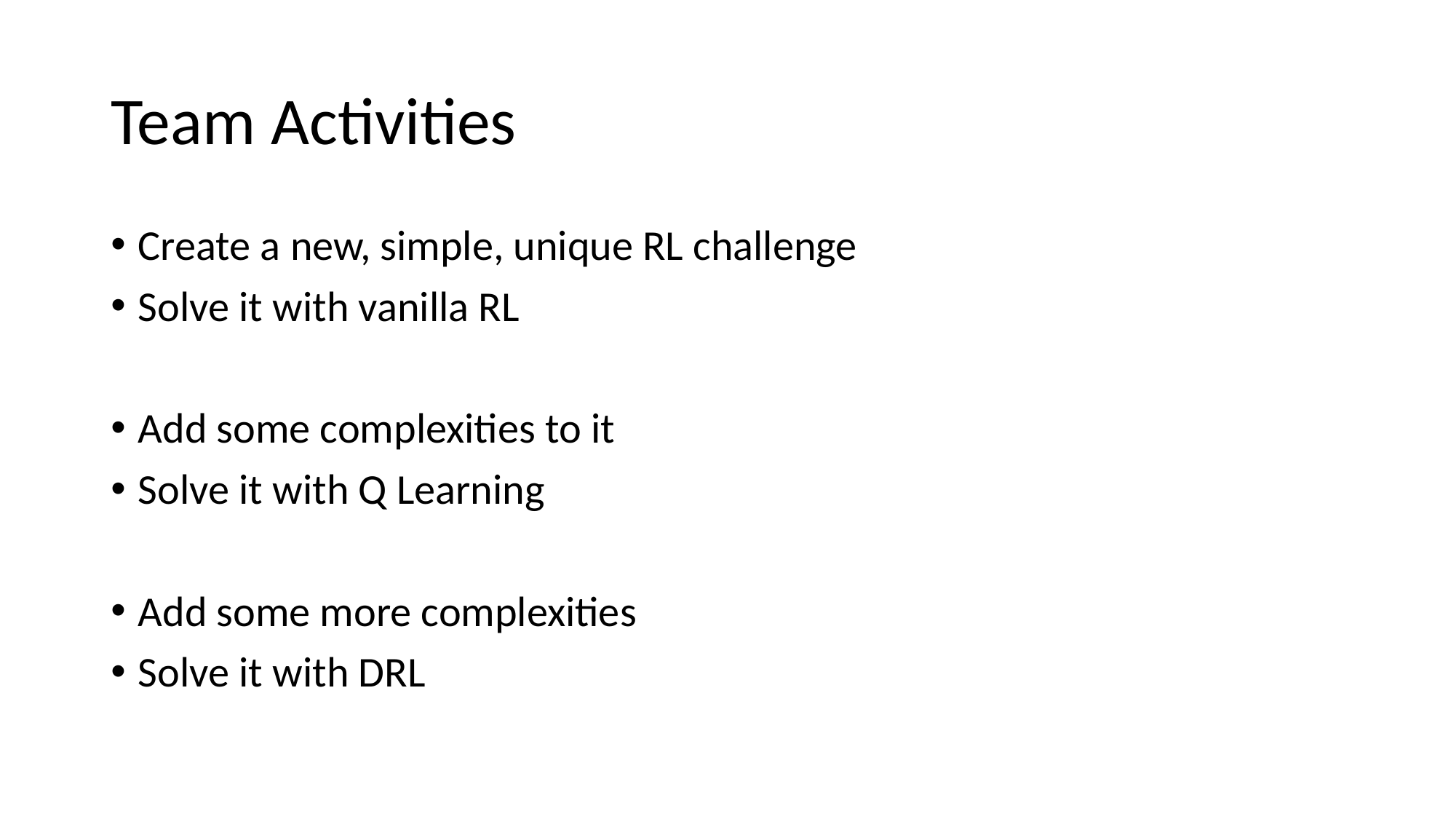

# Team Activities
Create a new, simple, unique RL challenge
Solve it with vanilla RL

Add some complexities to it
Solve it with Q Learning

Add some more complexities
Solve it with DRL